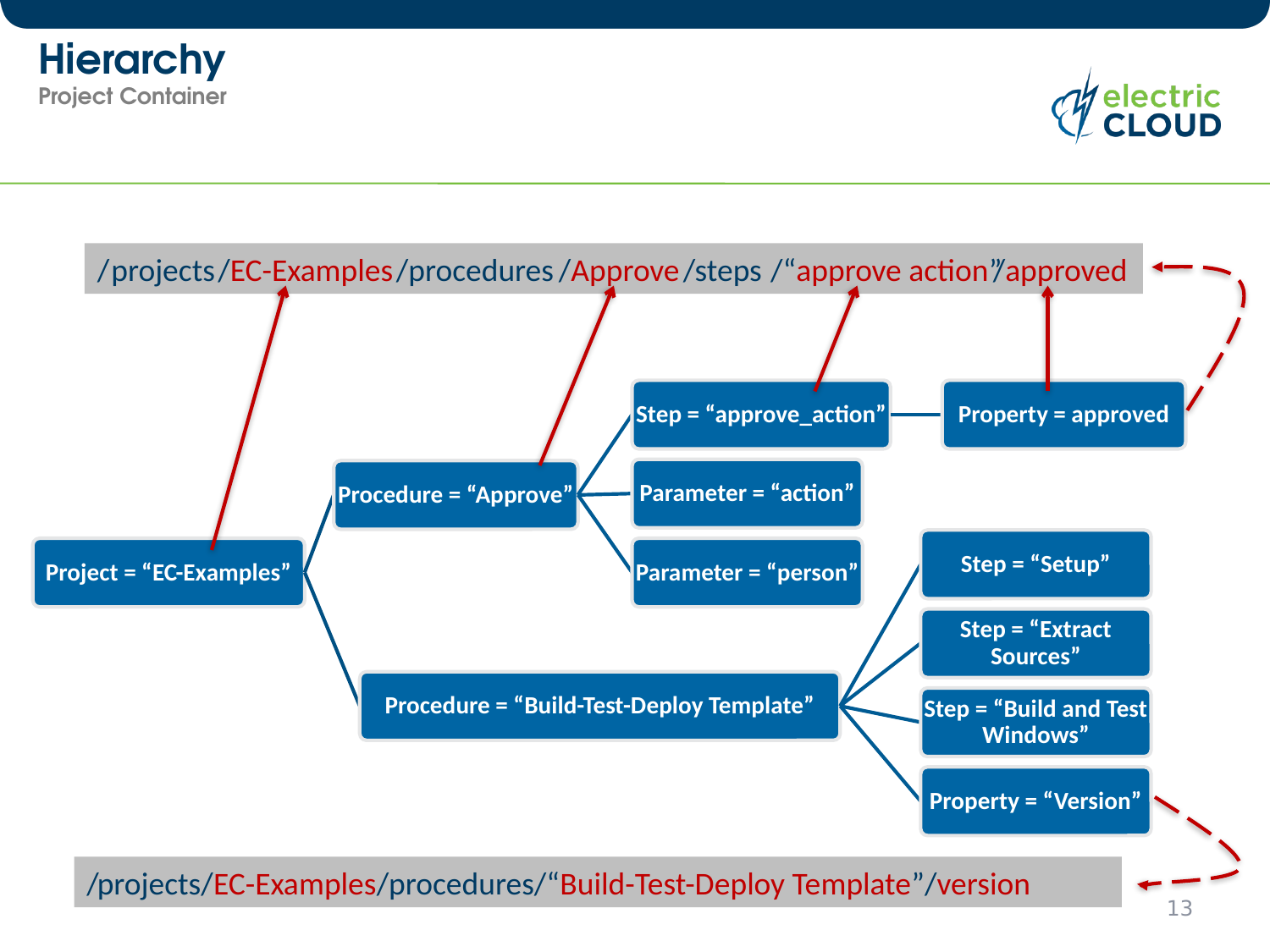

# Hierarchy Project Container
projects
/
/EC-Examples
/procedures
/Approve
/steps
/“approve action”
/approved

Project = “EC-Examples”

Procedure = “Approve”

Step = “approve_action”

Property = approved

Parameter = “action”

Parameter = “person”

Procedure = “Build-Test-Deploy Template”

Step = “Setup”

Step = “Extract Sources”

Step = “Build and Test Windows”

Property = “Version”

/
projects/EC-Examples/procedures/“Build-Test-Deploy Template”/version
13